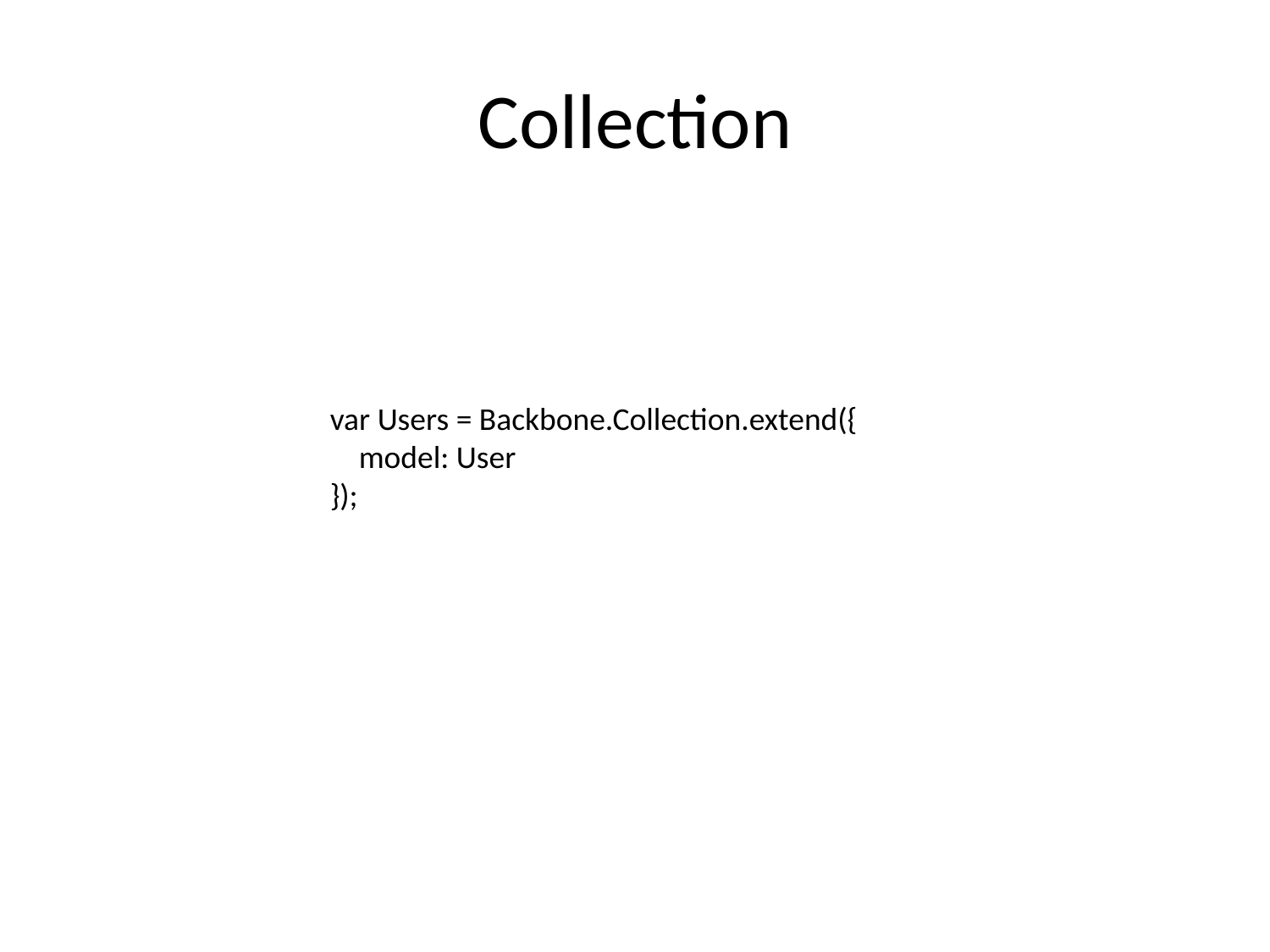

# Collection
var Users = Backbone.Collection.extend({
    model: User
});